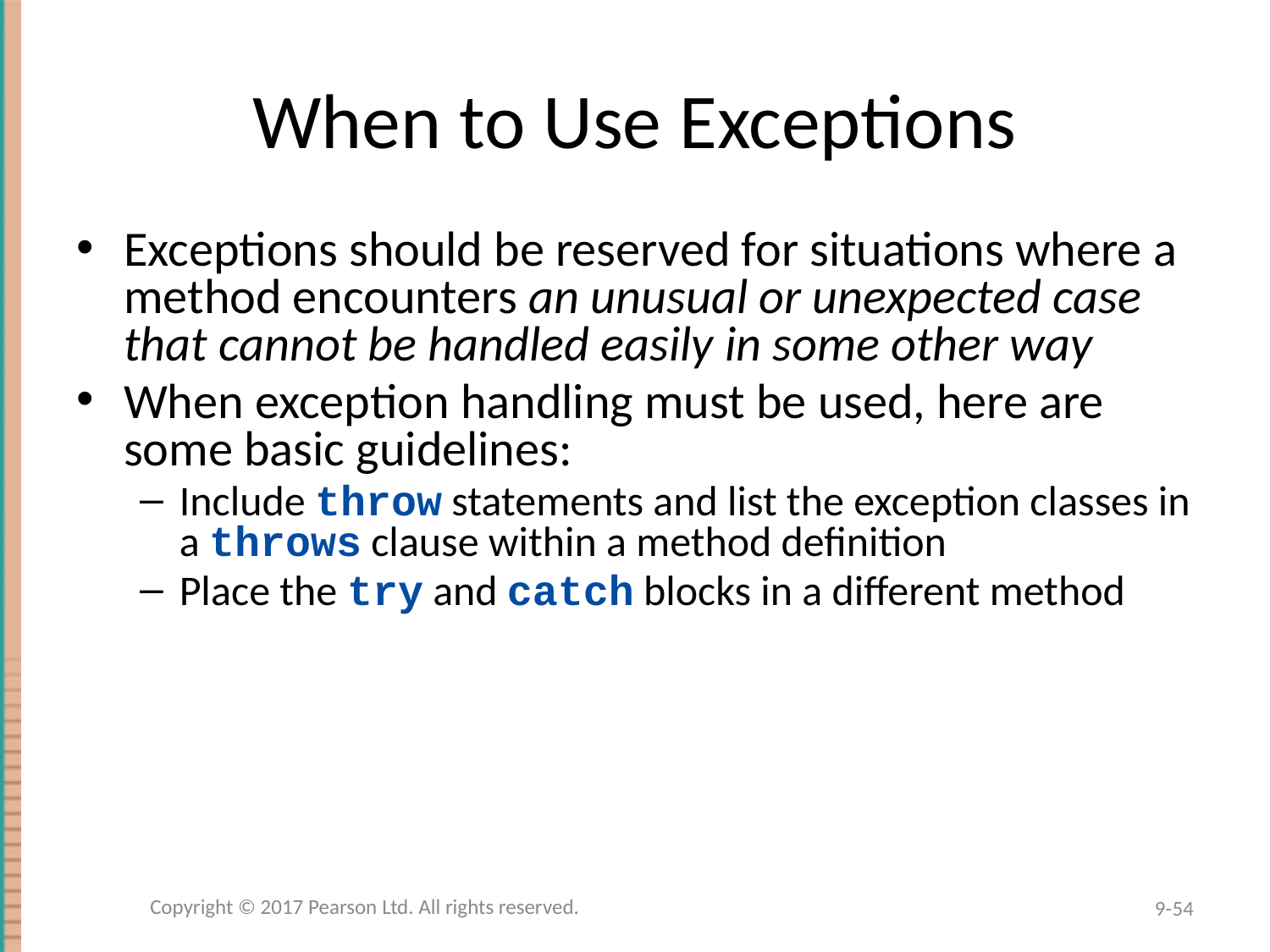

# When to Use Exceptions
Exceptions should be reserved for situations where a method encounters an unusual or unexpected case that cannot be handled easily in some other way
When exception handling must be used, here are some basic guidelines:
Include throw statements and list the exception classes in a throws clause within a method definition
Place the try and catch blocks in a different method
Copyright © 2017 Pearson Ltd. All rights reserved.
9-54